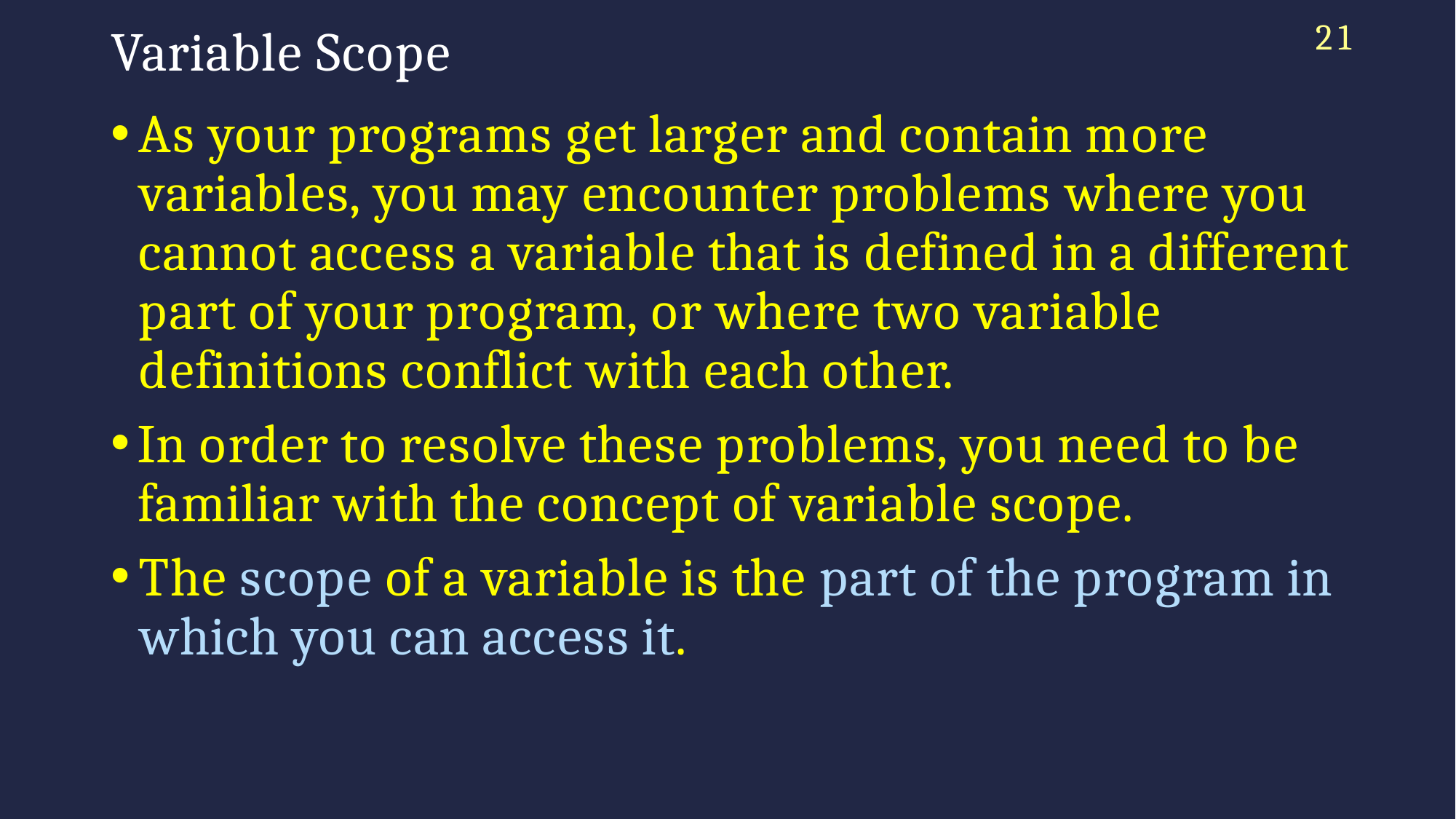

21
# Variable Scope
As your programs get larger and contain more variables, you may encounter problems where you cannot access a variable that is defined in a different part of your program, or where two variable definitions conflict with each other.
In order to resolve these problems, you need to be familiar with the concept of variable scope.
The scope of a variable is the part of the program in which you can access it.